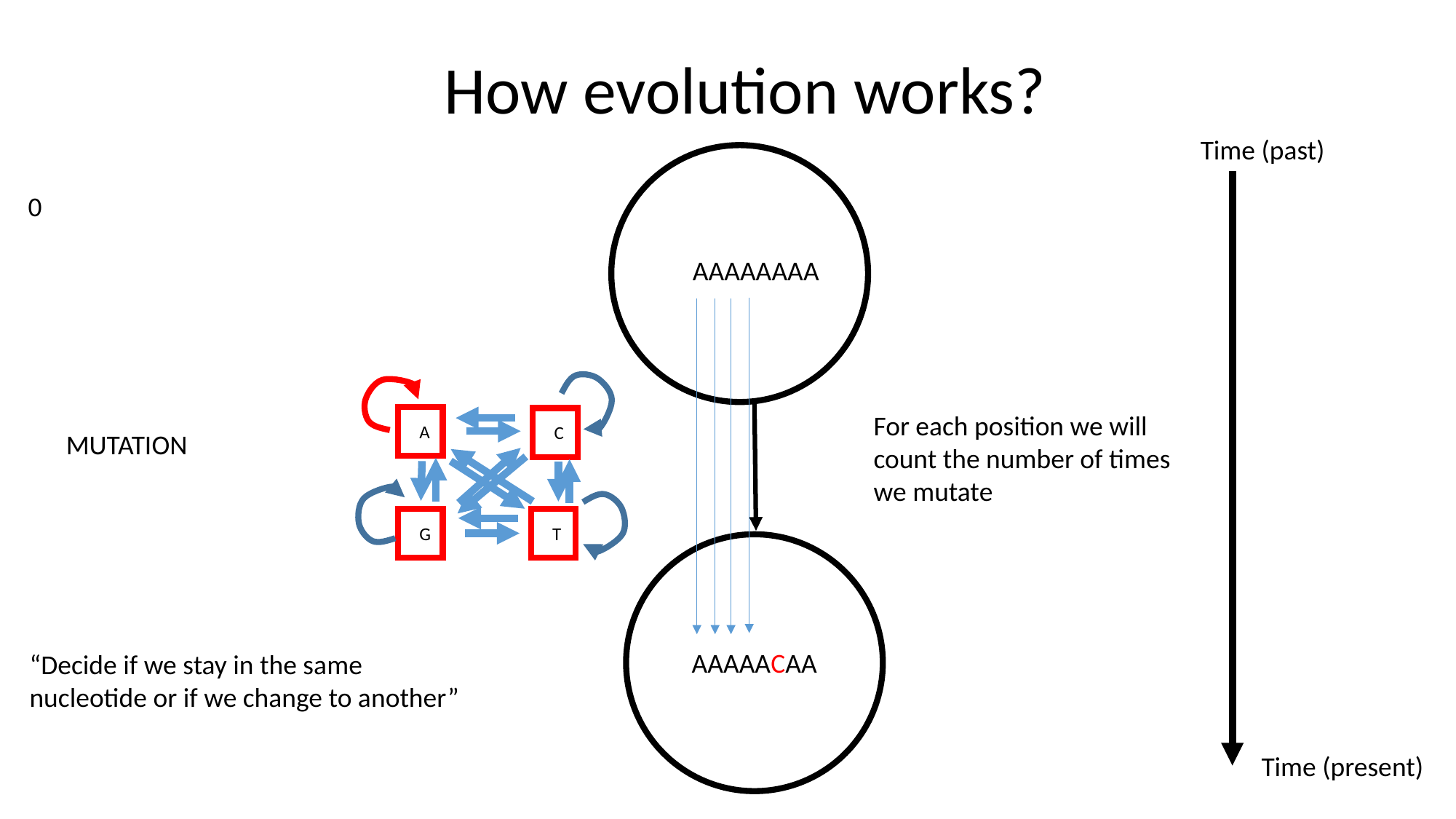

# How evolution works?
Time (past)

0
AAAAAAAA

A
C

G
T
For each position we will count the number of times we mutate
MUTATION

AAAAACAA
“Decide if we stay in the same nucleotide or if we change to another”
Time (present)